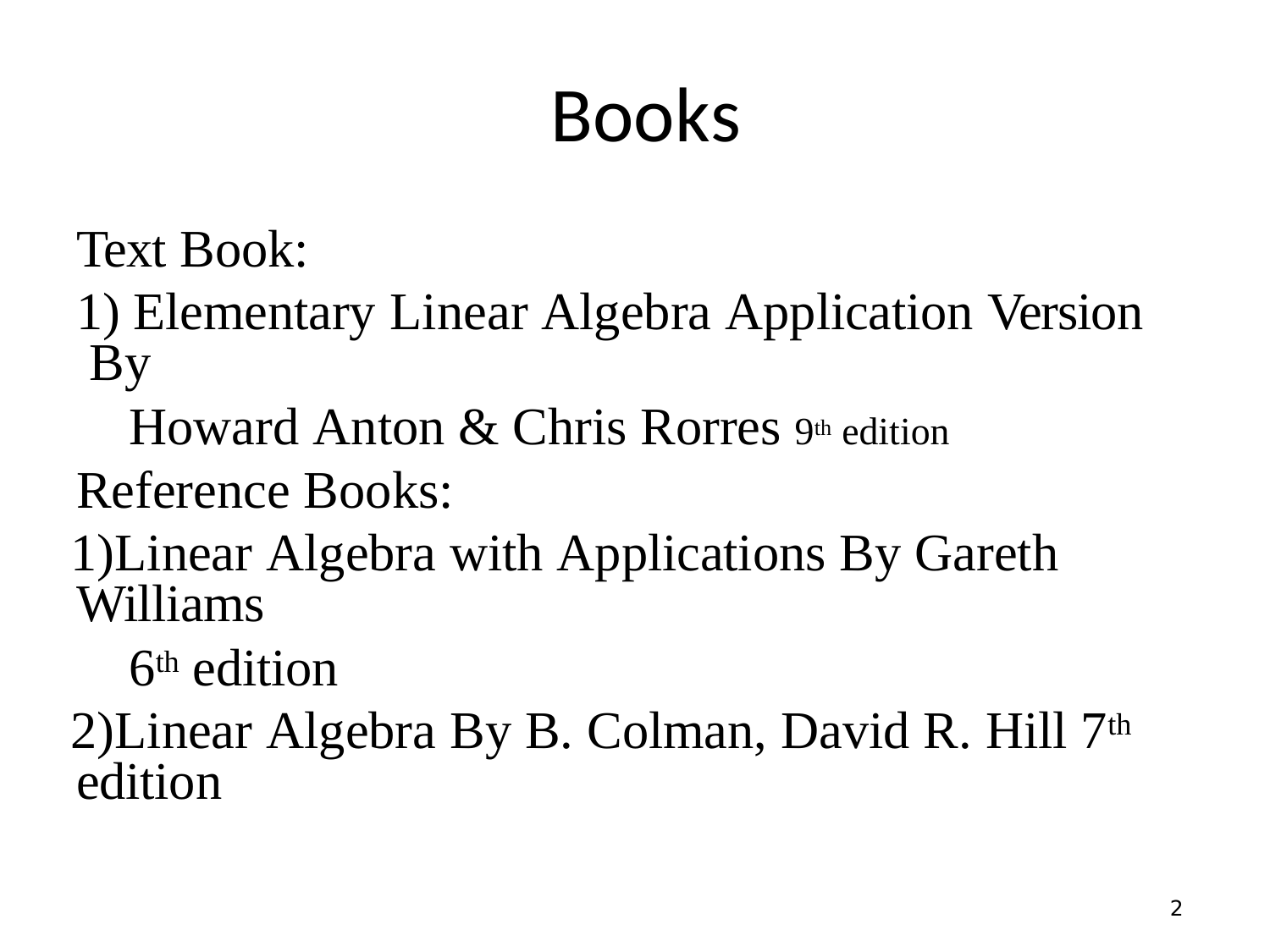

# Books
Text Book:
1) Elementary Linear Algebra Application Version  By
Howard Anton & Chris Rorres 9th edition
Reference Books:
Linear Algebra with Applications By Gareth  Williams
6th edition
Linear Algebra By B. Colman, David R. Hill 7th  edition
2